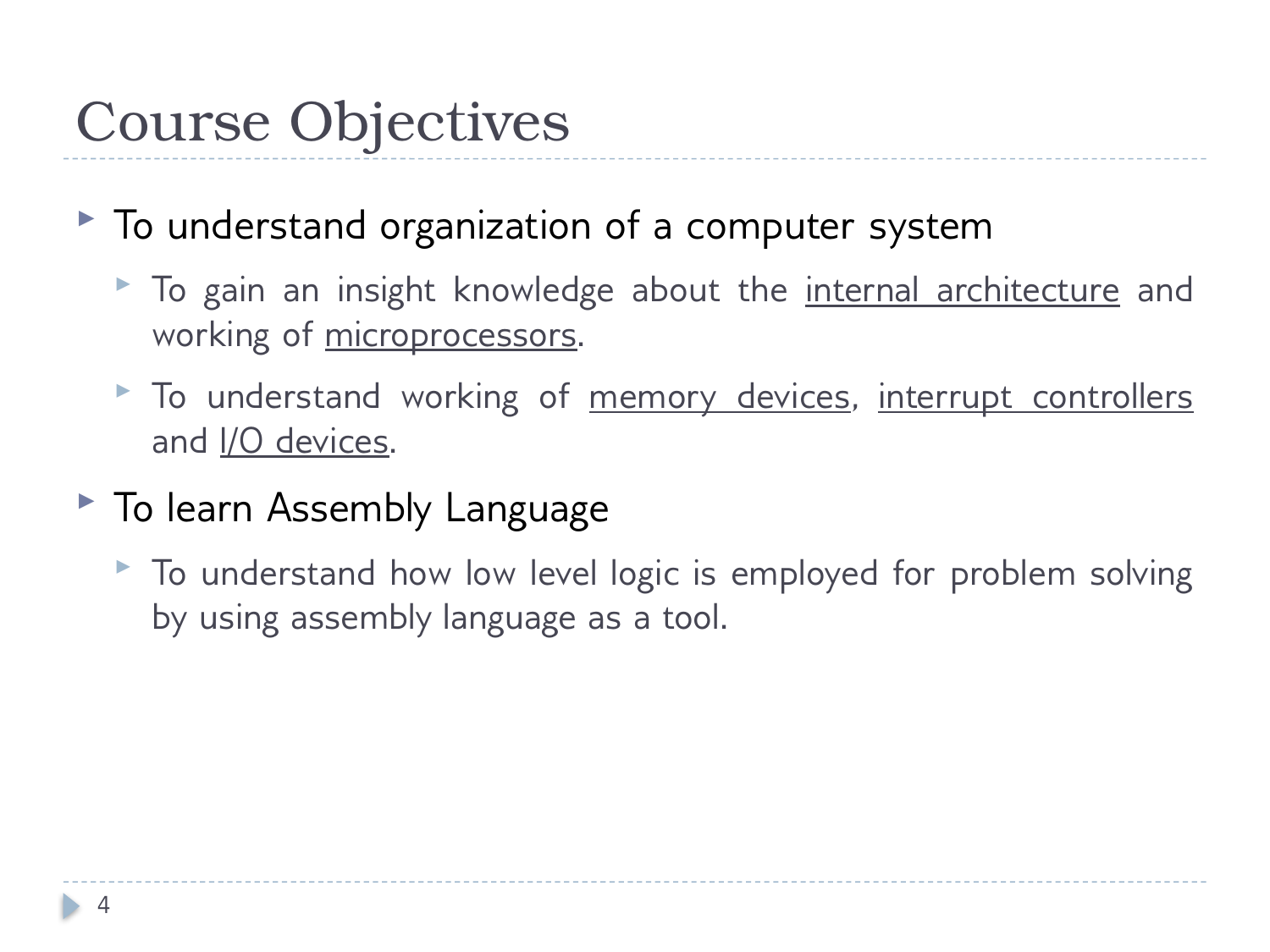

# Course Objectives
To understand organization of a computer system
To gain an insight knowledge about the internal architecture and working of microprocessors.
To understand working of memory devices, interrupt controllers and I/O devices.
To learn Assembly Language
To understand how low level logic is employed for problem solving by using assembly language as a tool.

4